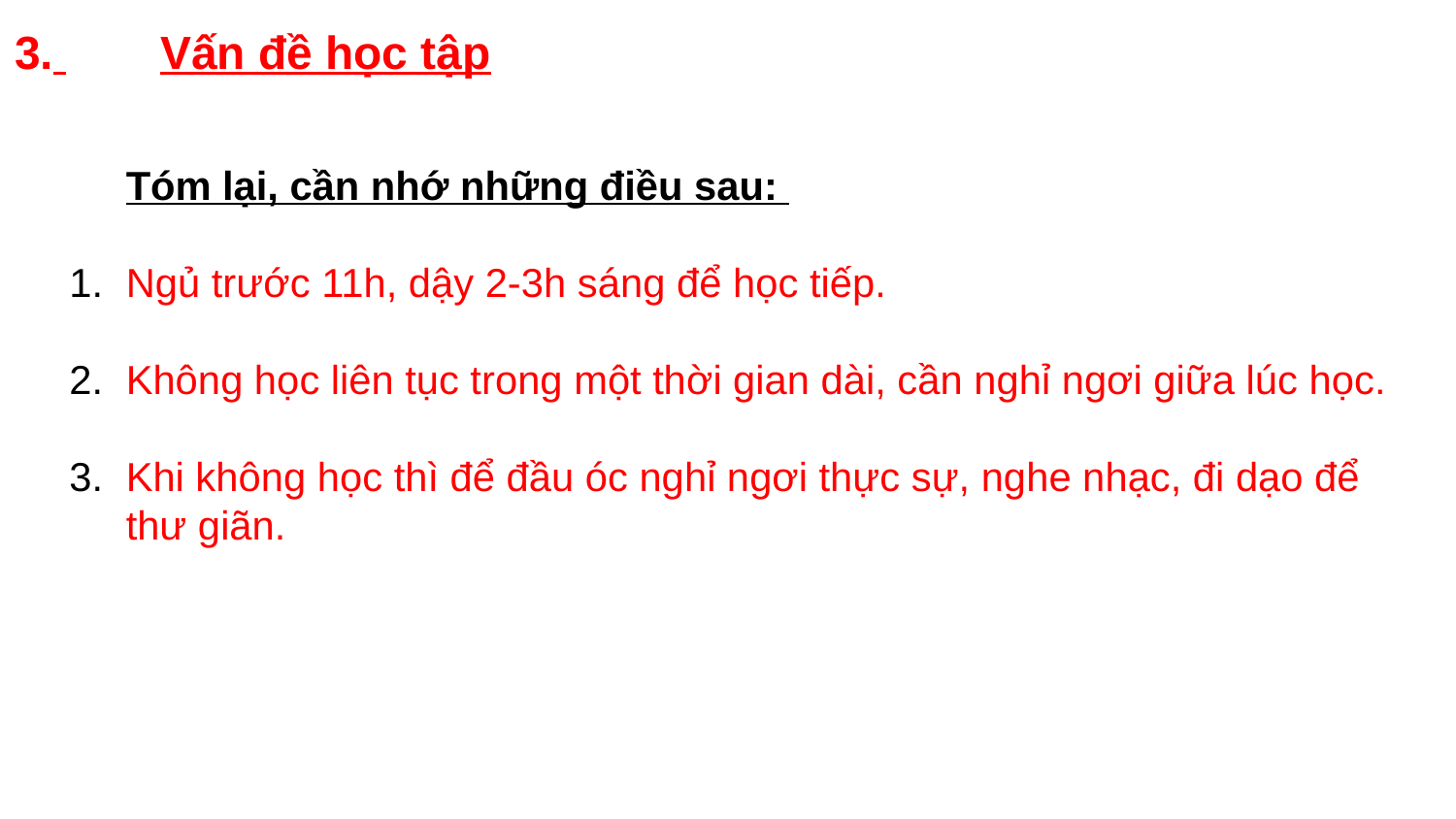

3. 	Vấn đề học tập

Tóm lại, cần nhớ những điều sau:

Ngủ trước 11h, dậy 2-3h sáng để học tiếp.

Không học liên tục trong một thời gian dài, cần nghỉ ngơi giữa lúc học.

Khi không học thì để đầu óc nghỉ ngơi thực sự, nghe nhạc, đi dạo để thư giãn.